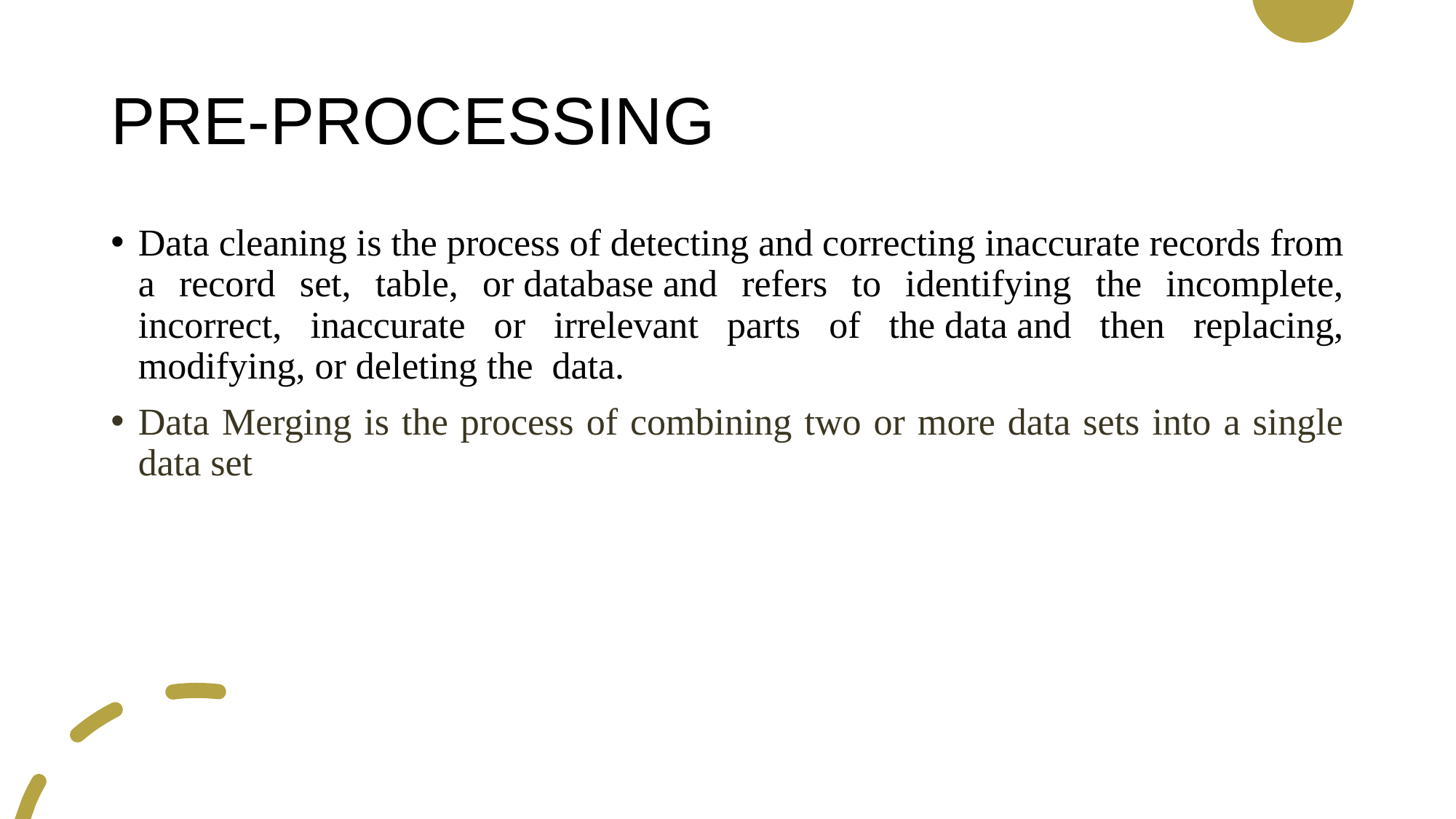

# PRE-PROCESSING
Data cleaning is the process of detecting and correcting inaccurate records from a record set, table, or database and refers to identifying the incomplete, incorrect, inaccurate or irrelevant parts of the data and then replacing, modifying, or deleting the  data.
Data Merging is the process of combining two or more data sets into a single data set